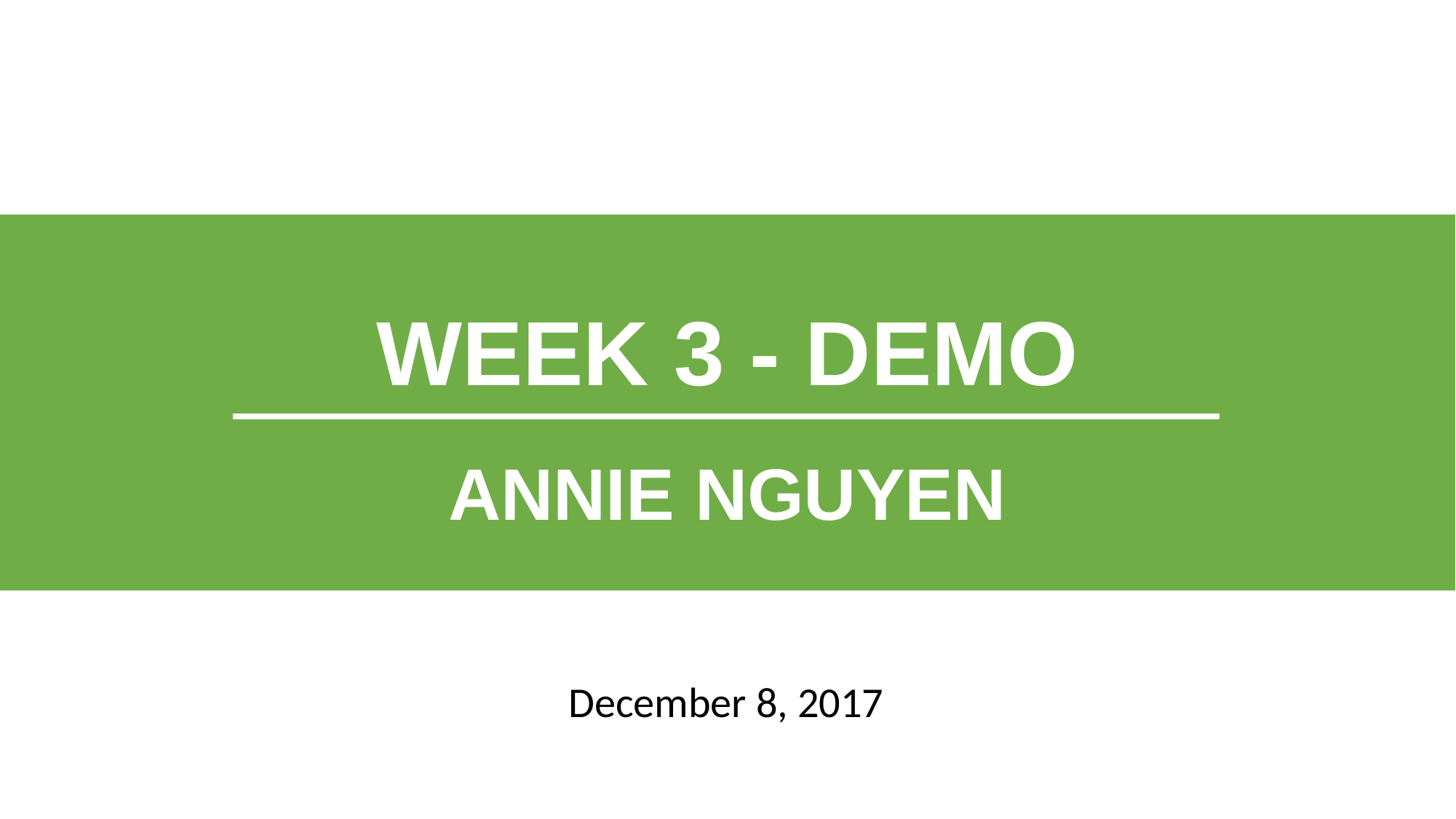

WEEK 3 - DEMO
ANNIE NGUYEN
December 8, 2017